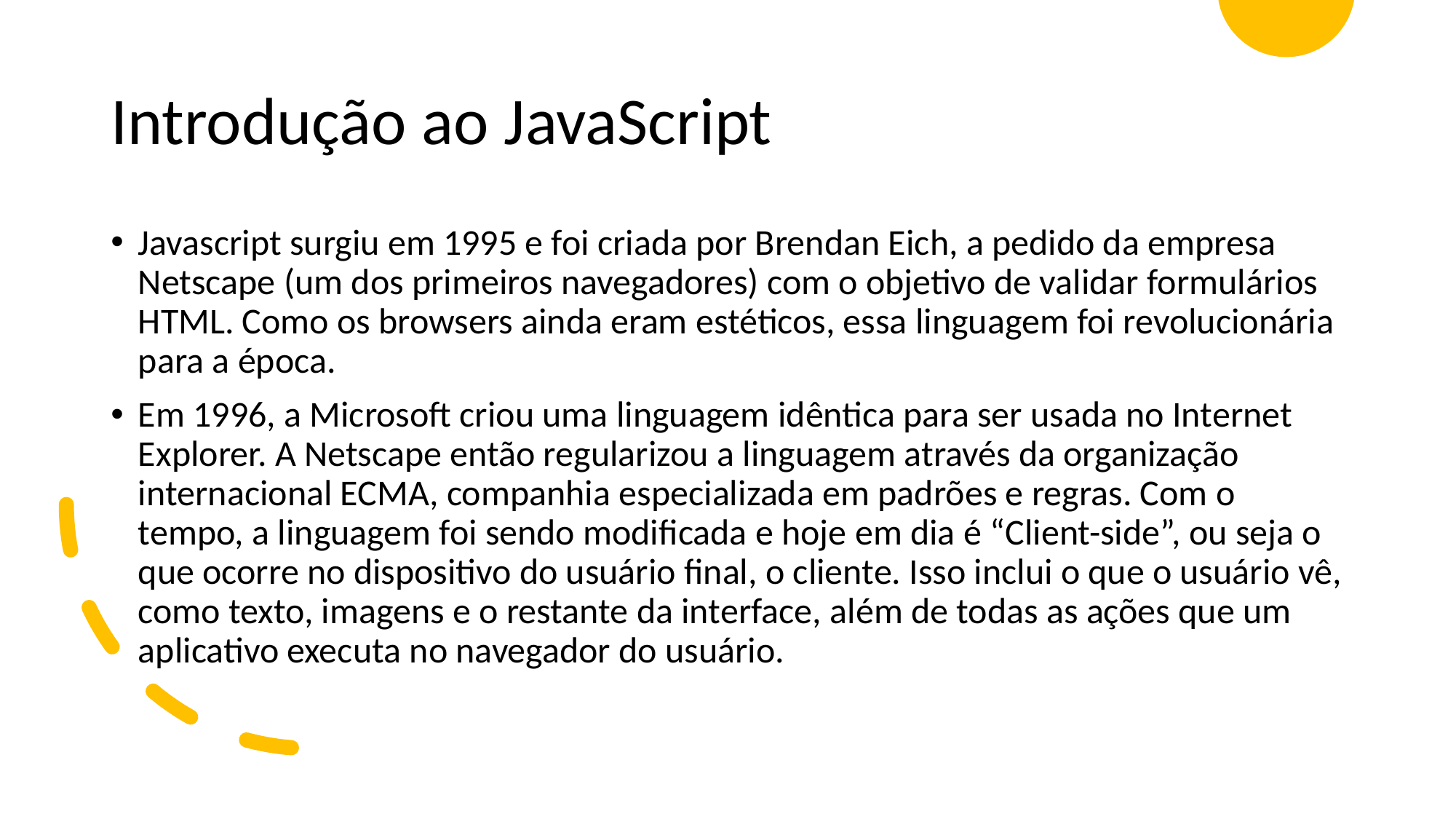

# Introdução ao JavaScript
Javascript surgiu em 1995 e foi criada por Brendan Eich, a pedido da empresa Netscape (um dos primeiros navegadores) com o objetivo de validar formulários HTML. Como os browsers ainda eram estéticos, essa linguagem foi revolucionária para a época.
Em 1996, a Microsoft criou uma linguagem idêntica para ser usada no Internet Explorer. A Netscape então regularizou a linguagem através da organização internacional ECMA, companhia especializada em padrões e regras. Com o tempo, a linguagem foi sendo modificada e hoje em dia é “Client-side”, ou seja o que ocorre no dispositivo do usuário final, o cliente. Isso inclui o que o usuário vê, como texto, imagens e o restante da interface, além de todas as ações que um aplicativo executa no navegador do usuário.